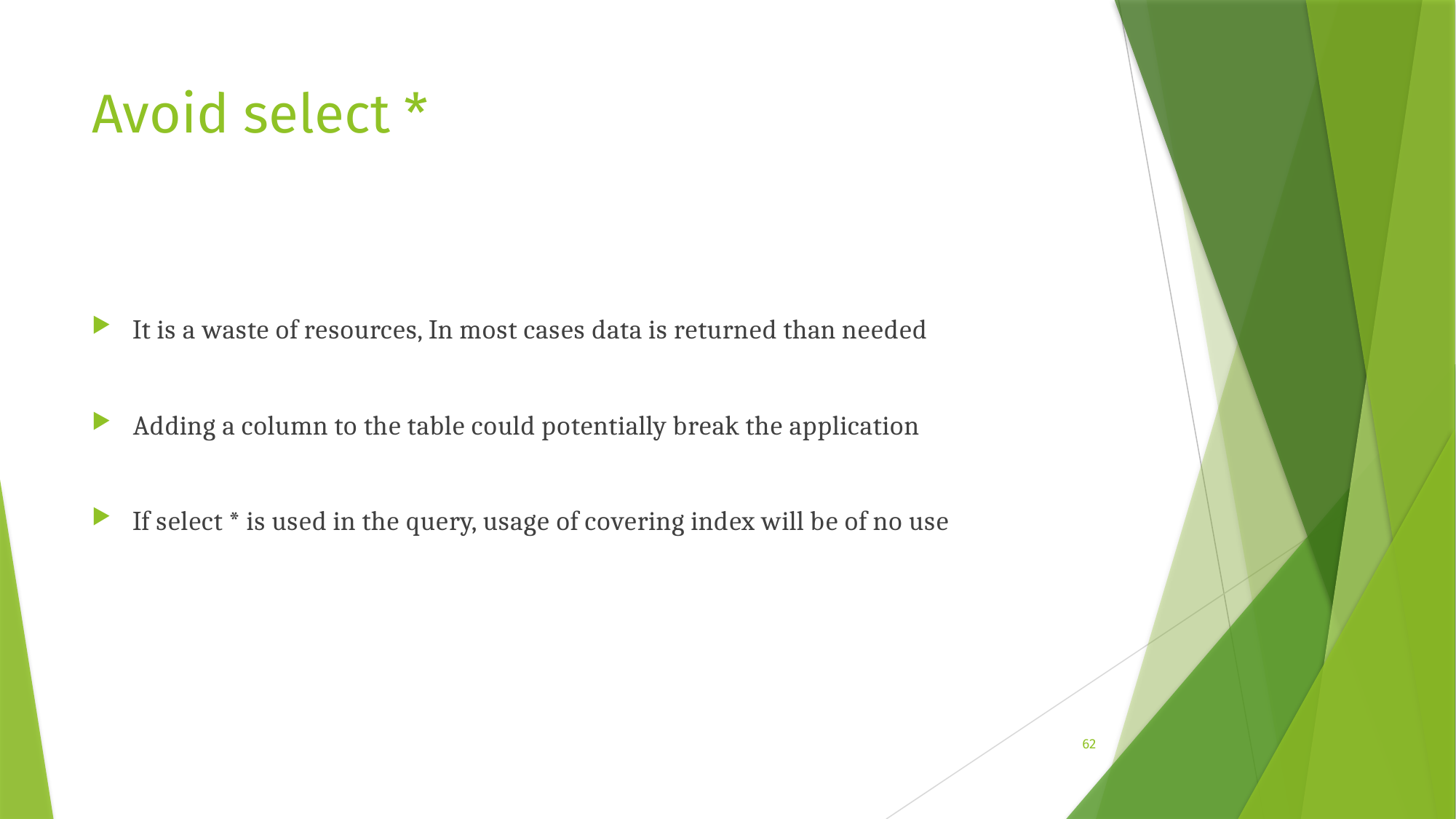

# Avoid select *

It is a waste of resources, In most cases data is returned than needed

Adding a column to the table could potentially break the application

If select * is used in the query, usage of covering index will be of no use

62